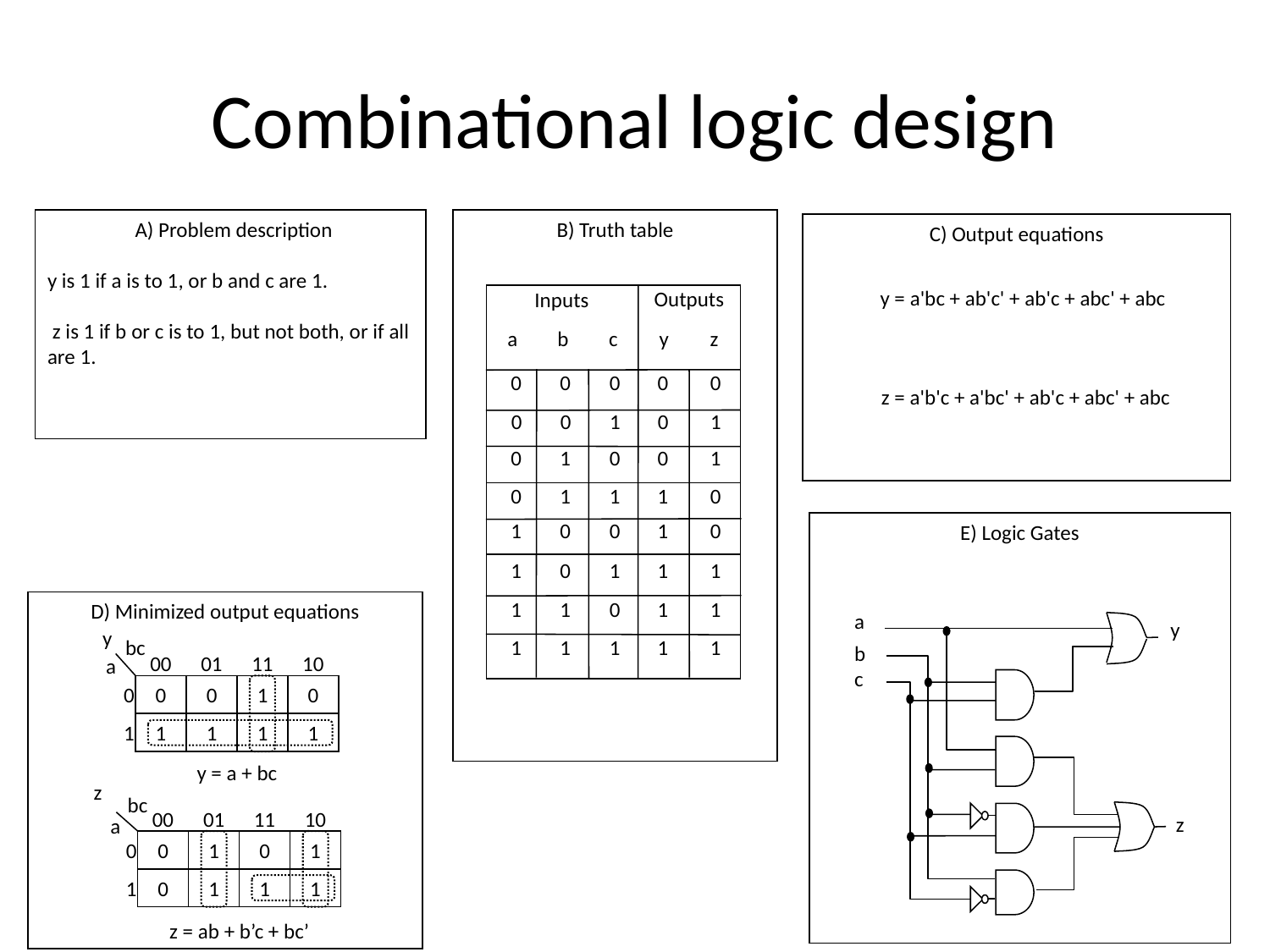

# Combinational logic design
  A) Problem description

y is 1 if a is to 1, or b and c are 1.

 z is 1 if b or c is to 1, but not both, or if all are 1.
B) Truth table

Outputs

Inputs
a
b
c
y
z

0

0

0
0
0

0
0
1
0
1

0
1
0
0
1

0
1
1
1
0
1
0
0
1
0

1
0
1
1
1

1
1
0
1
1

1
1
1
1
1
C) Output equations

y = a'bc + ab'c' + ab'c + abc' + abc
z = a'b'c + a'bc' + ab'c + abc' + abc
E) Logic Gates
a

y

b

c

z

D) Minimized output equations

y
bc
00
01
11
10
a

0
0
0
1

0
1
1
1
1
1

y = a + bc
z
bc
00
01
11
10

a
0
0
1

0
1

1
0
1
1
1

z = ab + b’c + bc’